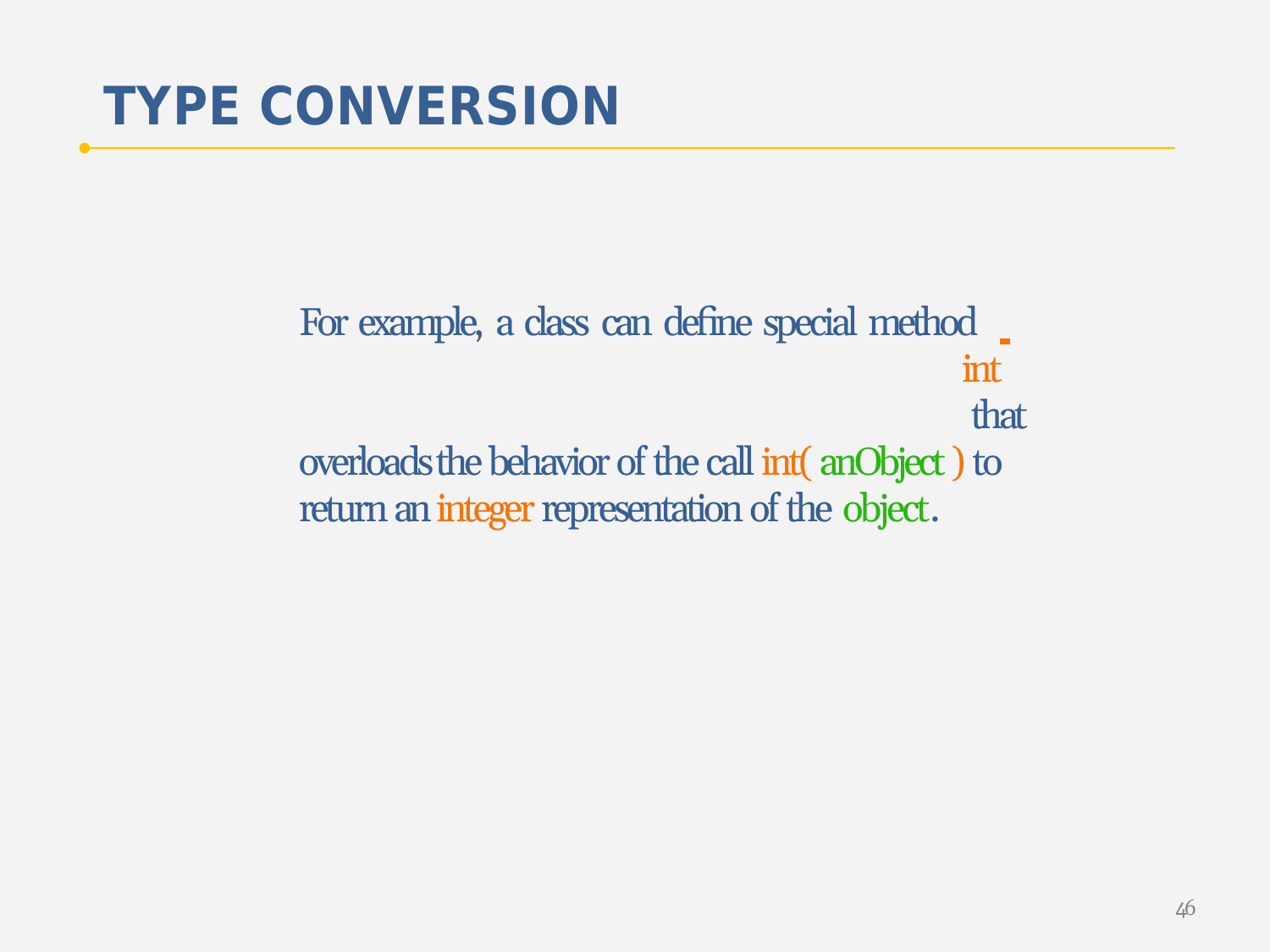

TYPE CONVERSION

For  example,  a  class  can  define special method	 	int 	 that overloads the behavior of the call int( anObject ) to  return an integer representation of the object.
46